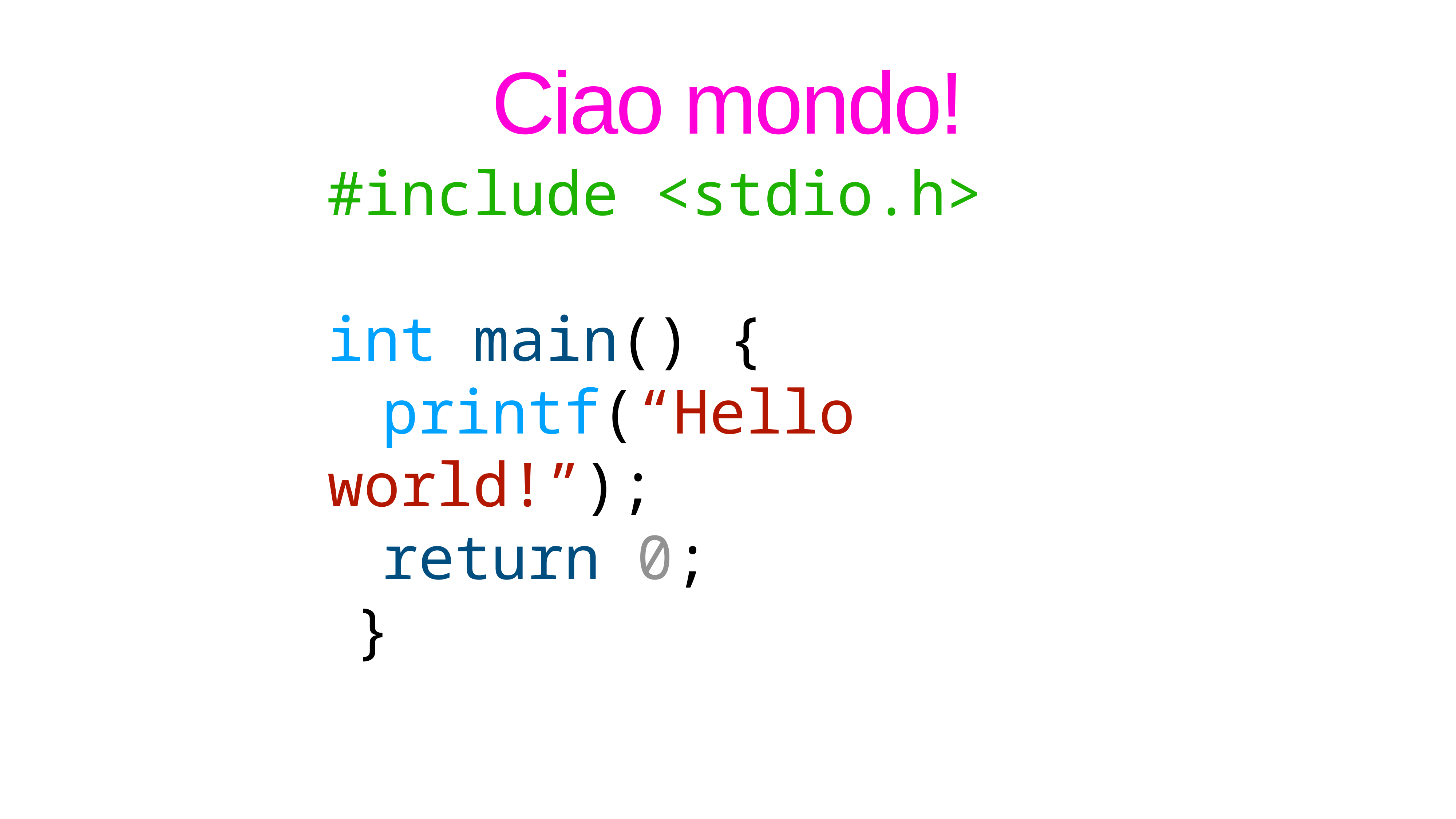

# Ciao mondo!
#include <stdio.h>

int main() {
printf(“Hello world!”);
return 0;
}